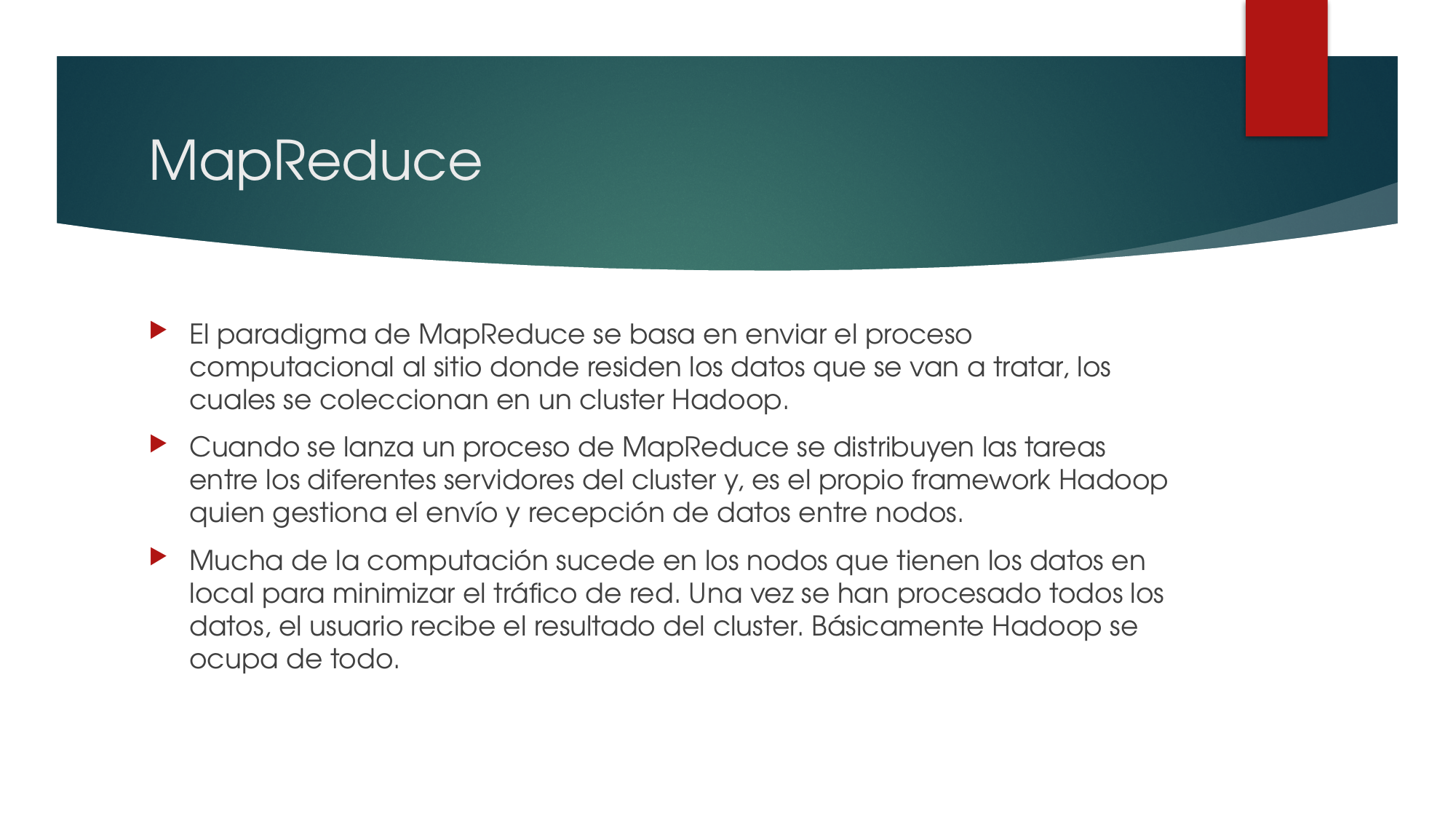

# MapReduce
El paradigma de MapReduce se basa en enviar el proceso computacional al sitio donde residen los datos que se van a tratar, los cuales se coleccionan en un cluster Hadoop.
Cuando se lanza un proceso de MapReduce se distribuyen las tareas entre los diferentes servidores del cluster y, es el propio framework Hadoop quien gestiona el envío y recepción de datos entre nodos.
Mucha de la computación sucede en los nodos que tienen los datos en local para minimizar el tráfico de red. Una vez se han procesado todos los datos, el usuario recibe el resultado del cluster. Básicamente Hadoop se ocupa de todo.